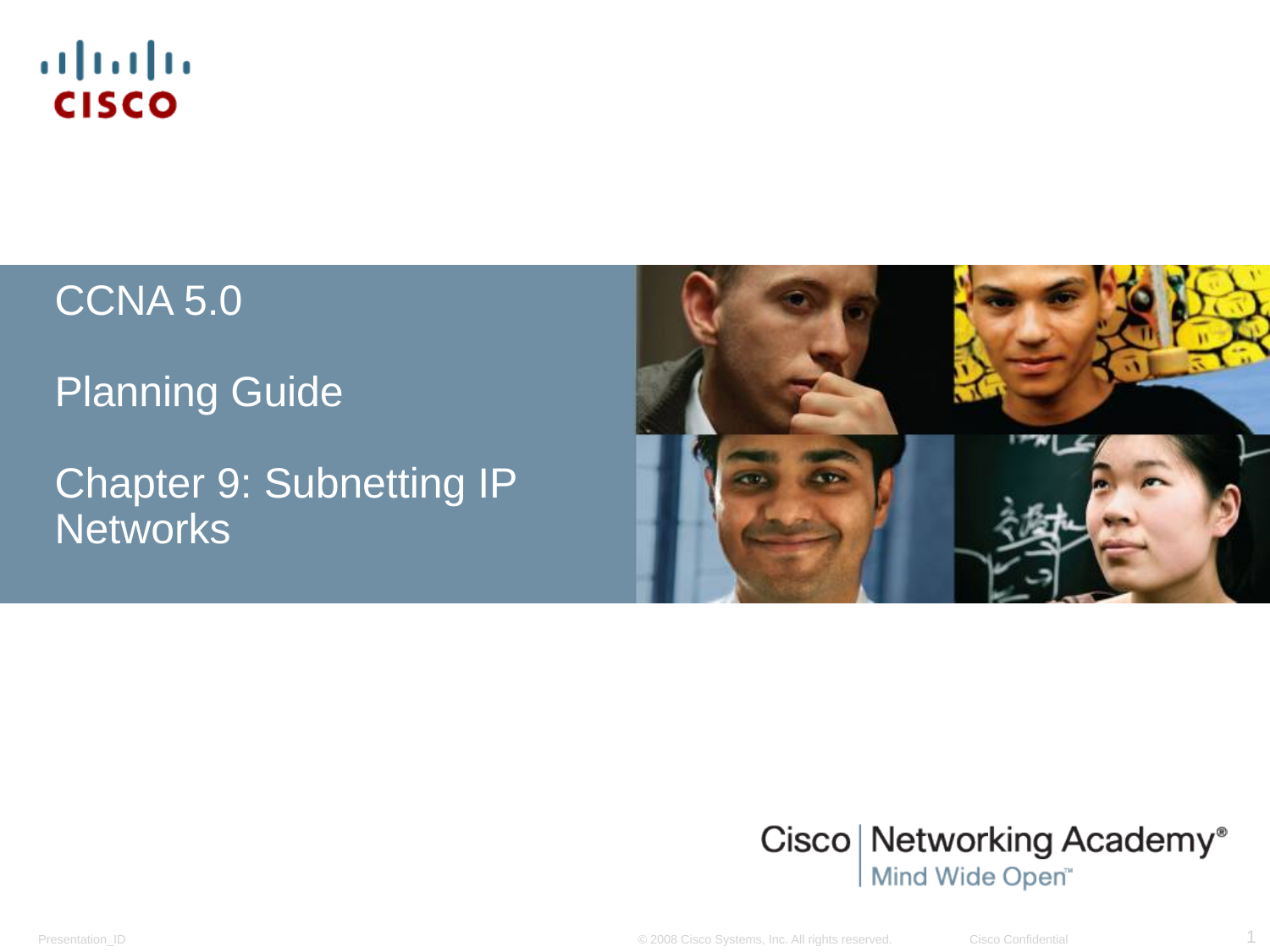

CCNA 5.0
Planning Guide
Chapter 9: Subnetting IP Networks